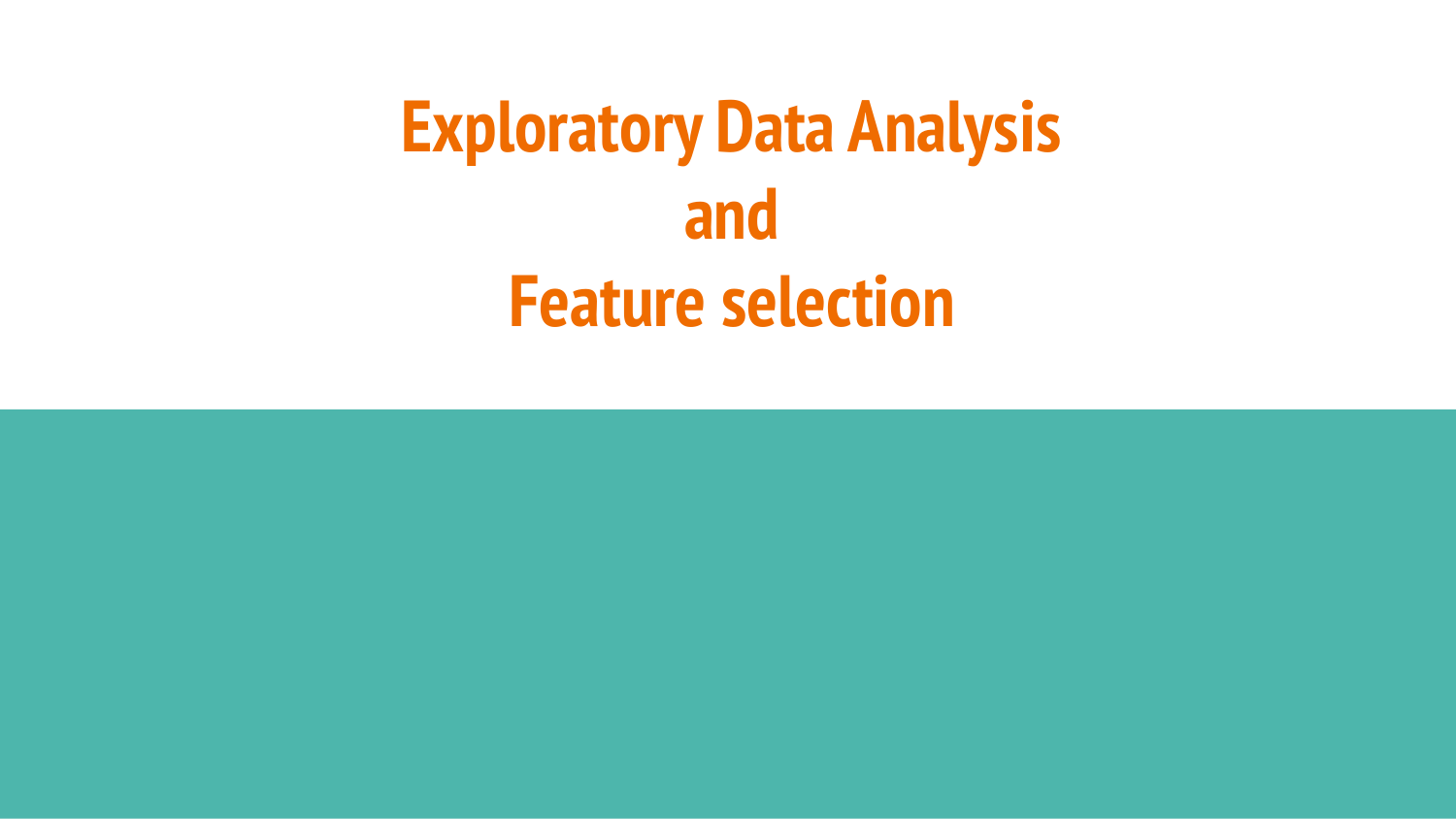

# Exploratory Data Analysis
and
Feature selection